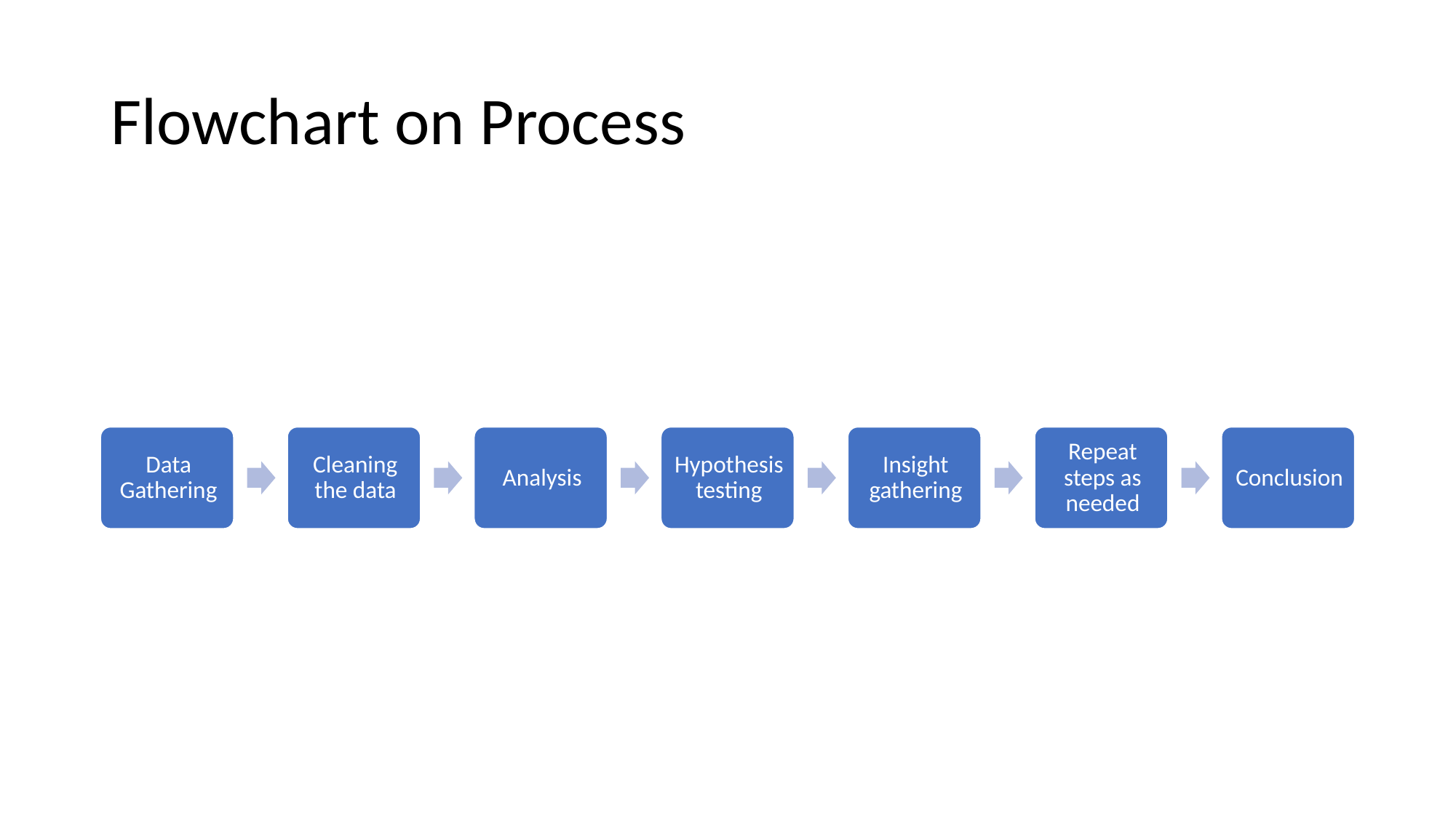

# Flowchart on Process
Data Gathering

Cleaning the data

Analysis

Hypothesis testing

Insight gathering

Repeat steps as needed

Conclusion